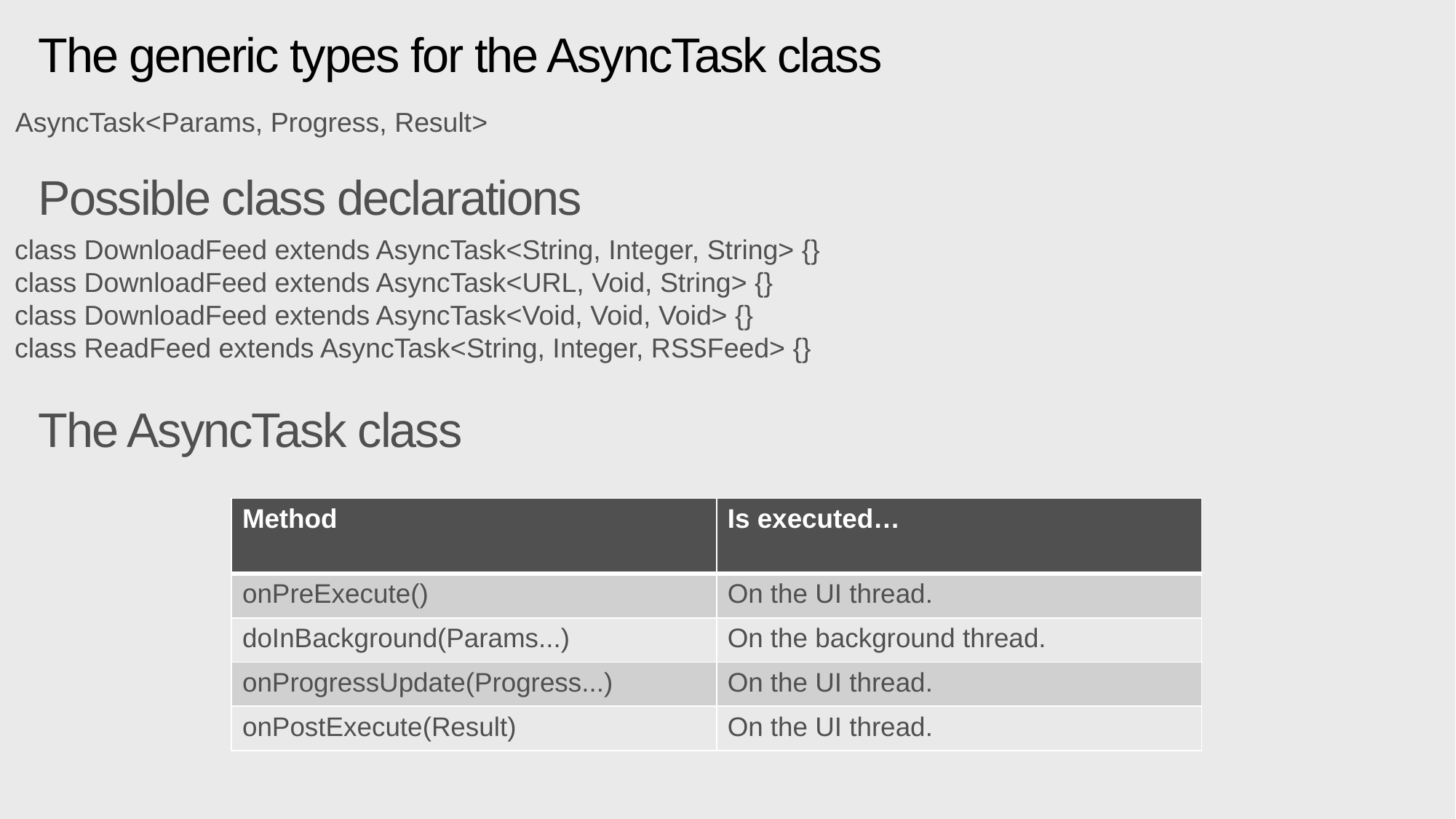

# The generic types for the AsyncTask class
AsyncTask<Params, Progress, Result>
Possible class declarations
class DownloadFeed extends AsyncTask<String, Integer, String> {}
class DownloadFeed extends AsyncTask<URL, Void, String> {}
class DownloadFeed extends AsyncTask<Void, Void, Void> {}
class ReadFeed extends AsyncTask<String, Integer, RSSFeed> {}
The AsyncTask class
| Method | Is executed… |
| --- | --- |
| onPreExecute() | On the UI thread. |
| doInBackground(Params...) | On the background thread. |
| onProgressUpdate(Progress...) | On the UI thread. |
| onPostExecute(Result) | On the UI thread. |